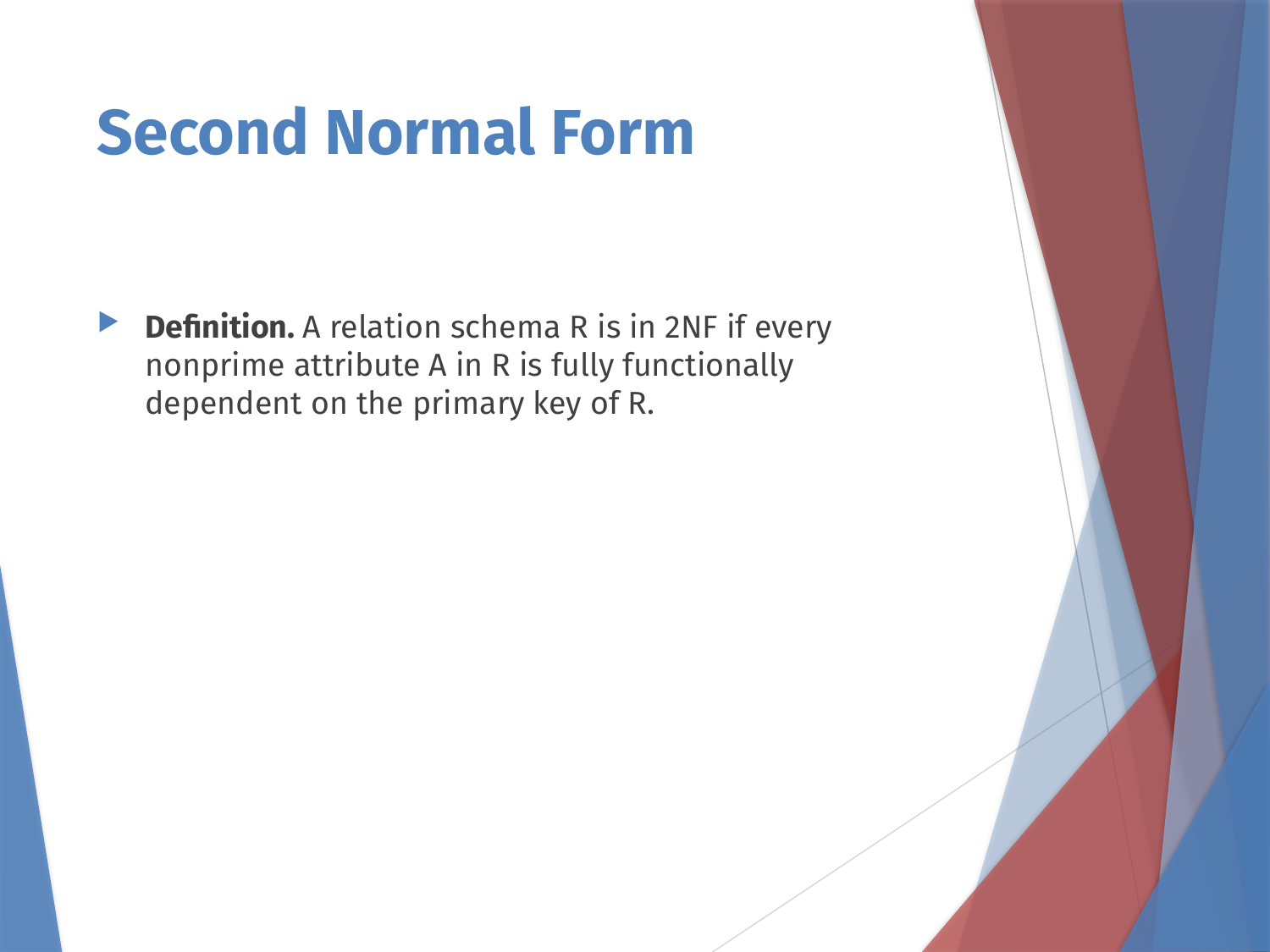

# Second Normal Form
Definition. A relation schema R is in 2NF if every nonprime attribute A in R is fully functionally dependent on the primary key of R.